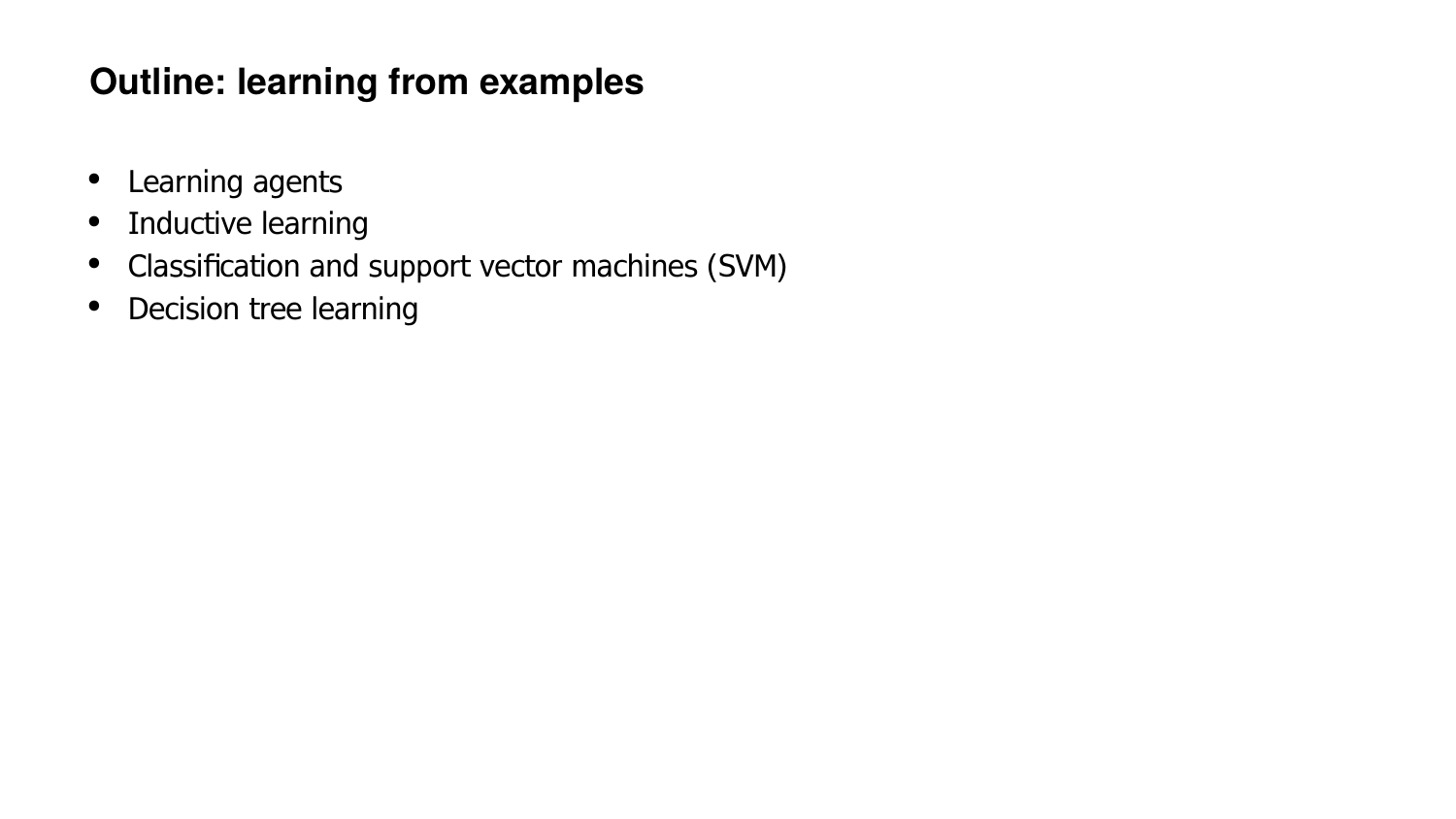

# Outline: learning from examples
Learning agents
Inductive learning
Classification and support vector machines (SVM)
Decision tree learning